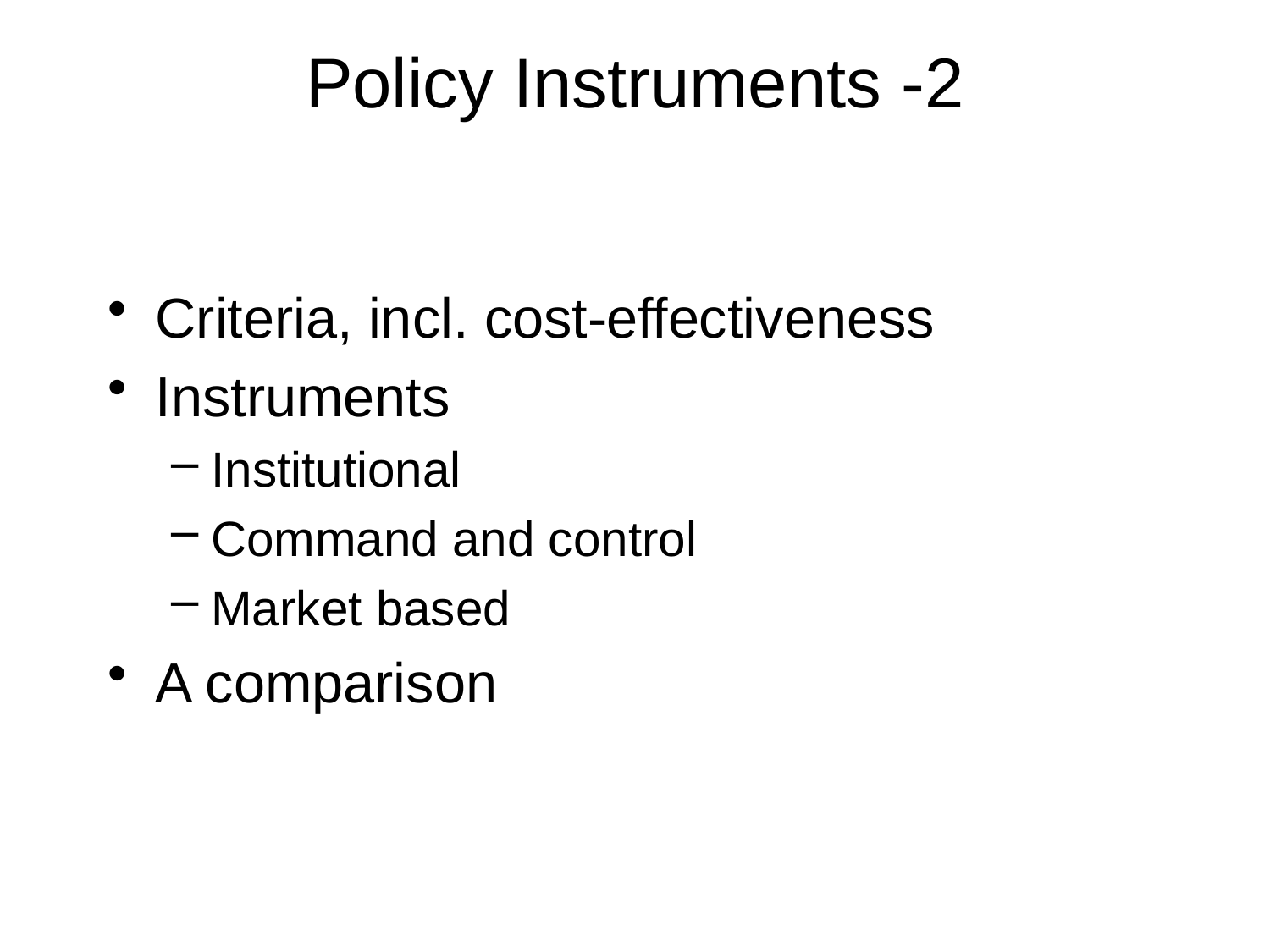

# Policy Instruments -2
Criteria, incl. cost-effectiveness
Instruments
Institutional
Command and control
Market based
A comparison